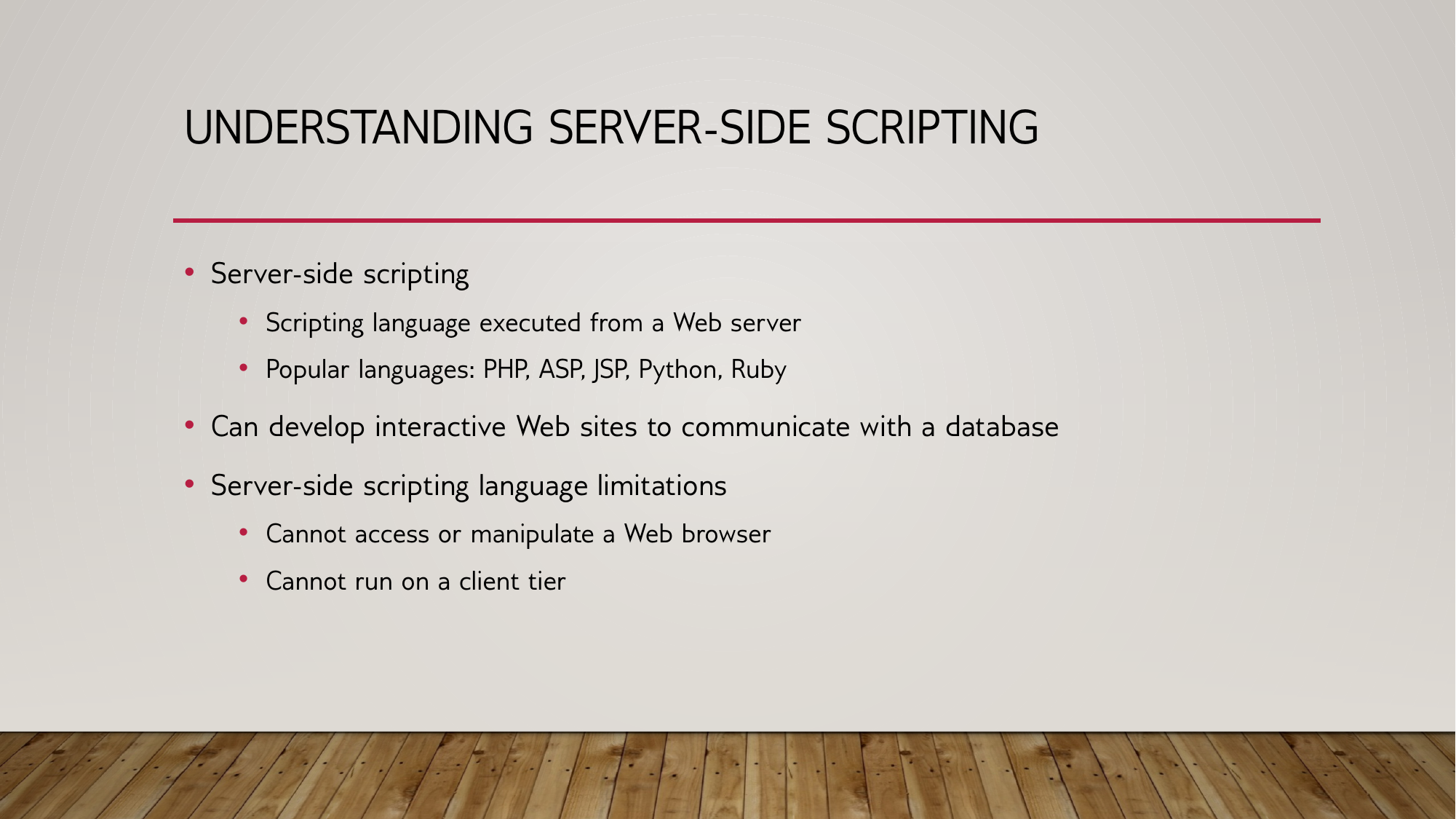

# Understanding Server-Side Scripting
Server-side scripting
Scripting language executed from a Web server
Popular languages: PHP, ASP, JSP, Python, Ruby
Can develop interactive Web sites to communicate with a database
Server-side scripting language limitations
Cannot access or manipulate a Web browser
Cannot run on a client tier